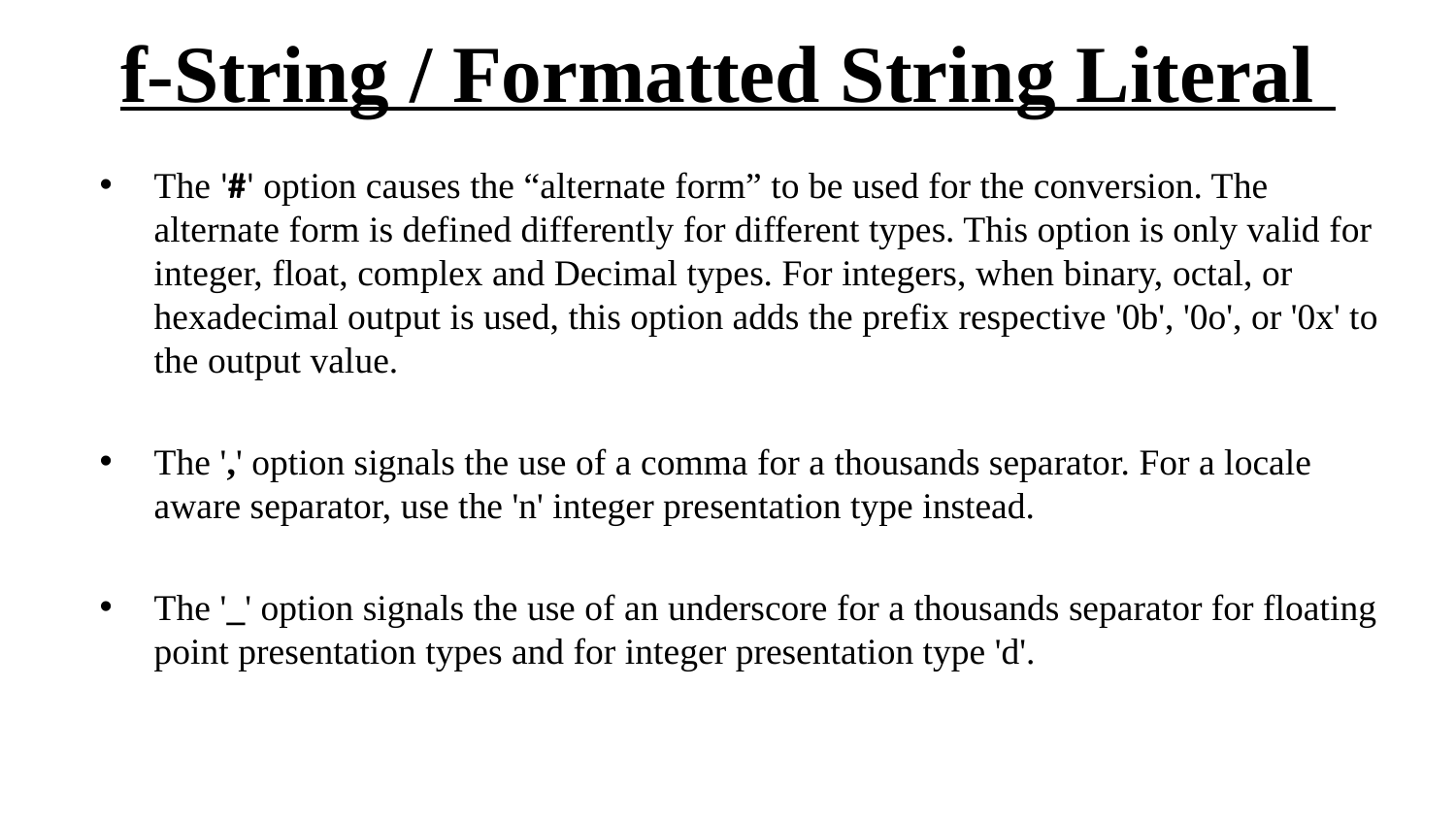

# f-String / Formatted String Literal
The '#' option causes the “alternate form” to be used for the conversion. The alternate form is defined differently for different types. This option is only valid for integer, float, complex and Decimal types. For integers, when binary, octal, or hexadecimal output is used, this option adds the prefix respective '0b', '0o', or '0x' to the output value.

The ',' option signals the use of a comma for a thousands separator. For a locale aware separator, use the 'n' integer presentation type instead.

The '_' option signals the use of an underscore for a thousands separator for floating point presentation types and for integer presentation type 'd'.